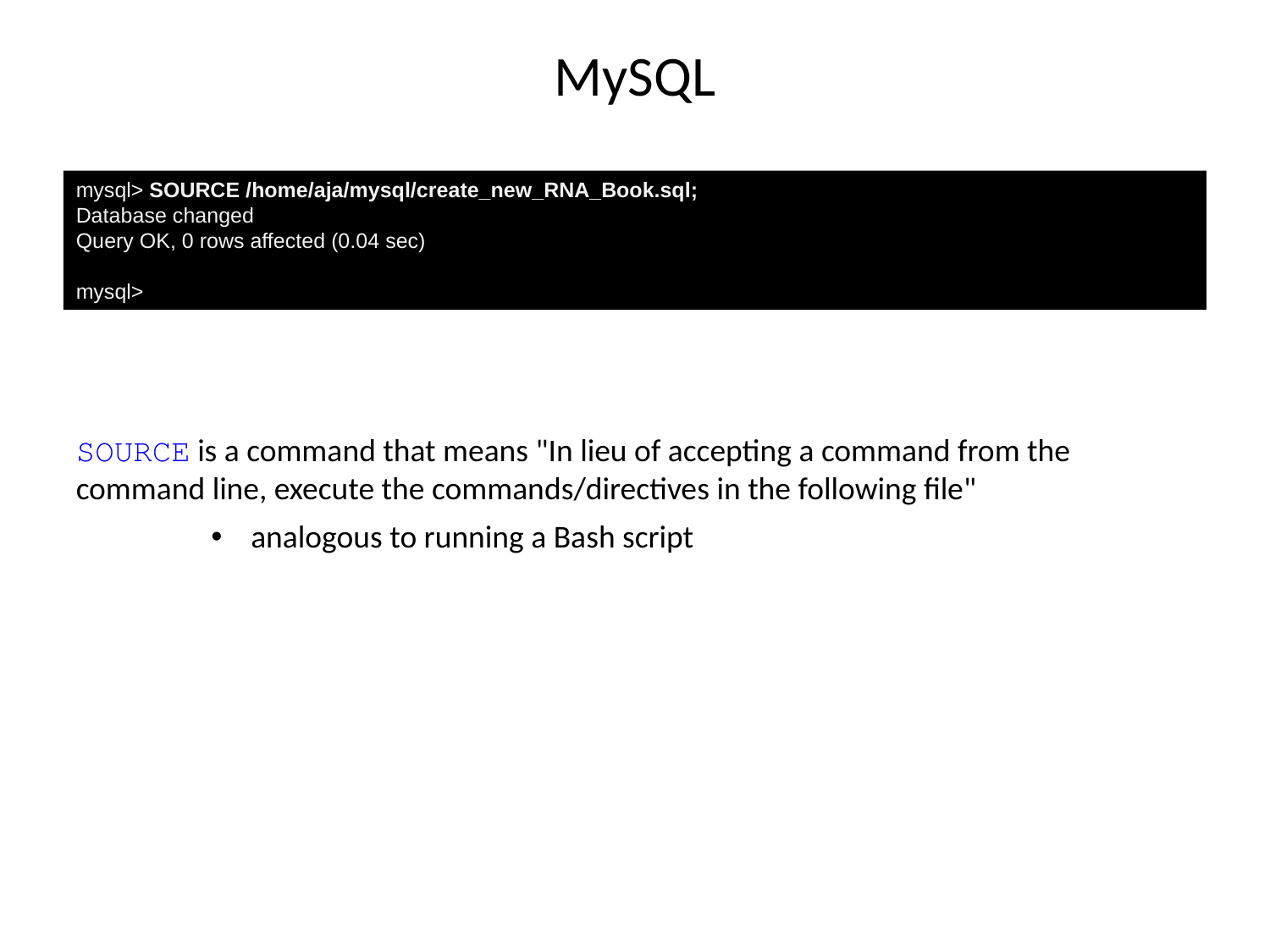

# MySQL
mysql> SOURCE /home/aja/mysql/create_new_RNA_Book.sql;
Database changed
Query OK, 0 rows affected (0.04 sec)

mysql>
SOURCE is a command that means "In lieu of accepting a command from the command line, execute the commands/directives in the following file"
analogous to running a Bash script